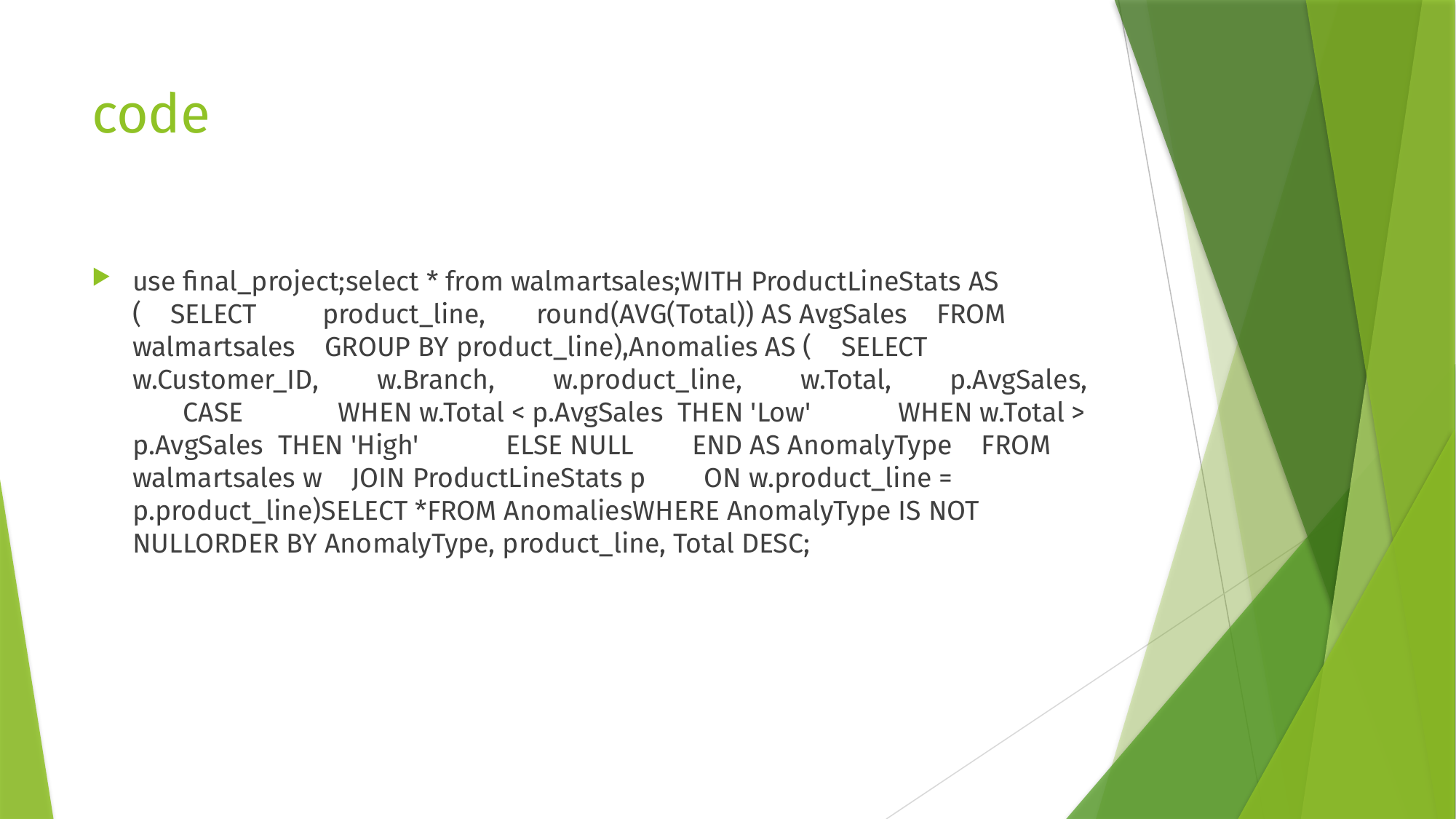

# code
use final_project;select * from walmartsales;WITH ProductLineStats AS (    SELECT         product_line,       round(AVG(Total)) AS AvgSales    FROM walmartsales    GROUP BY product_line),Anomalies AS (    SELECT         w.Customer_ID,        w.Branch,        w.product_line,        w.Total,        p.AvgSales,        CASE             WHEN w.Total < p.AvgSales  THEN 'Low'            WHEN w.Total > p.AvgSales  THEN 'High'            ELSE NULL        END AS AnomalyType    FROM walmartsales w    JOIN ProductLineStats p        ON w.product_line = p.product_line)SELECT *FROM AnomaliesWHERE AnomalyType IS NOT NULLORDER BY AnomalyType, product_line, Total DESC;